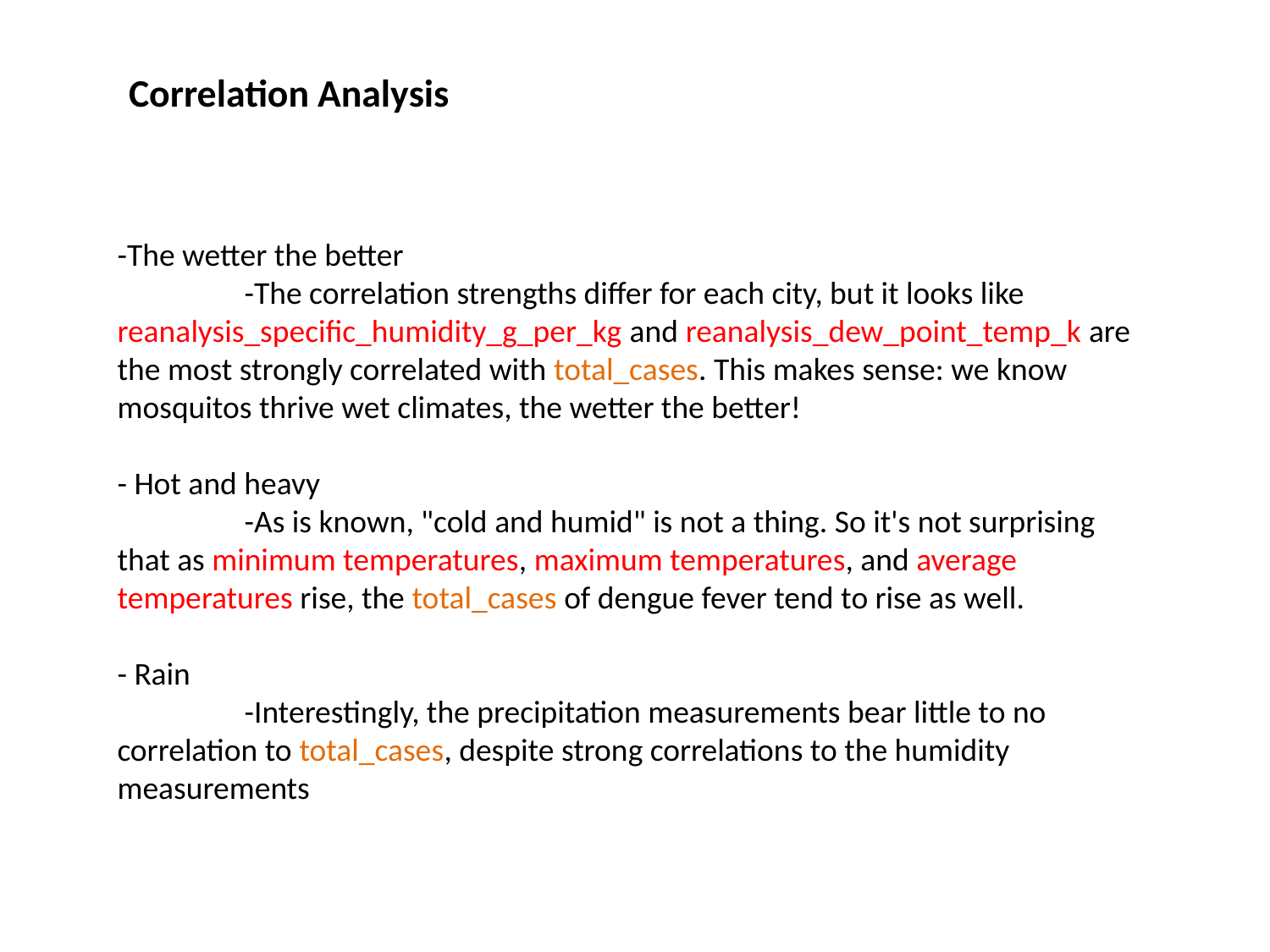

Correlation Analysis
-The wetter the better
	-The correlation strengths differ for each city, but it looks like reanalysis_specific_humidity_g_per_kg and reanalysis_dew_point_temp_k are the most strongly correlated with total_cases. This makes sense: we know mosquitos thrive wet climates, the wetter the better!

- Hot and heavy
	-As is known, "cold and humid" is not a thing. So it's not surprising that as minimum temperatures, maximum temperatures, and average temperatures rise, the total_cases of dengue fever tend to rise as well.

- Rain
	-Interestingly, the precipitation measurements bear little to no correlation to total_cases, despite strong correlations to the humidity measurements